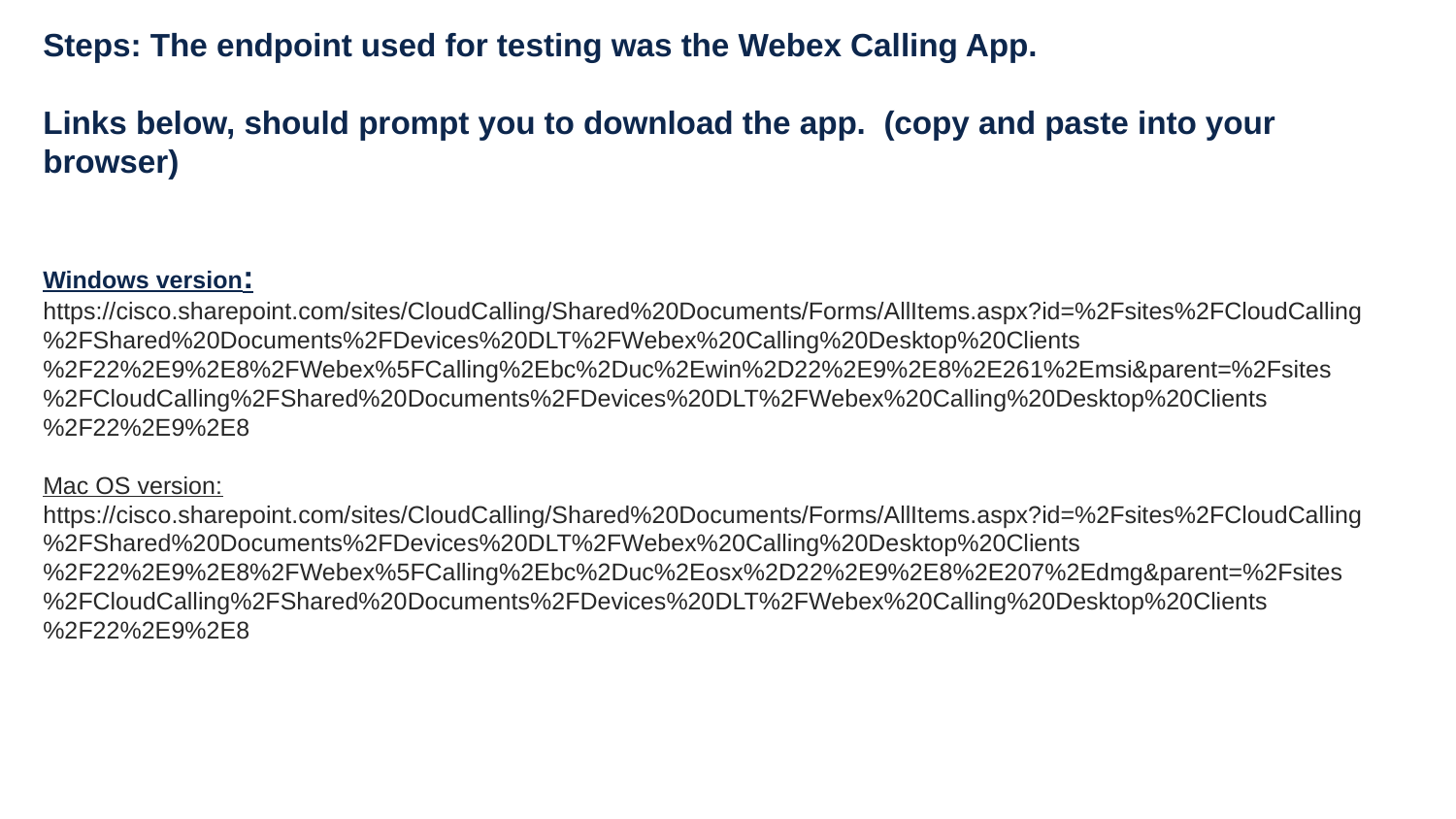

Steps: The endpoint used for testing was the Webex Calling App.

Links below, should prompt you to download the app.  (copy and paste into your browser)

Windows version:
https://cisco.sharepoint.com/sites/CloudCalling/Shared%20Documents/Forms/AllItems.aspx?id=%2Fsites%2FCloudCalling%2FShared%20Documents%2FDevices%20DLT%2FWebex%20Calling%20Desktop%20Clients%2F22%2E9%2E8%2FWebex%5FCalling%2Ebc%2Duc%2Ewin%2D22%2E9%2E8%2E261%2Emsi&parent=%2Fsites%2FCloudCalling%2FShared%20Documents%2FDevices%20DLT%2FWebex%20Calling%20Desktop%20Clients%2F22%2E9%2E8

Mac OS version:
https://cisco.sharepoint.com/sites/CloudCalling/Shared%20Documents/Forms/AllItems.aspx?id=%2Fsites%2FCloudCalling%2FShared%20Documents%2FDevices%20DLT%2FWebex%20Calling%20Desktop%20Clients%2F22%2E9%2E8%2FWebex%5FCalling%2Ebc%2Duc%2Eosx%2D22%2E9%2E8%2E207%2Edmg&parent=%2Fsites%2FCloudCalling%2FShared%20Documents%2FDevices%20DLT%2FWebex%20Calling%20Desktop%20Clients%2F22%2E9%2E8